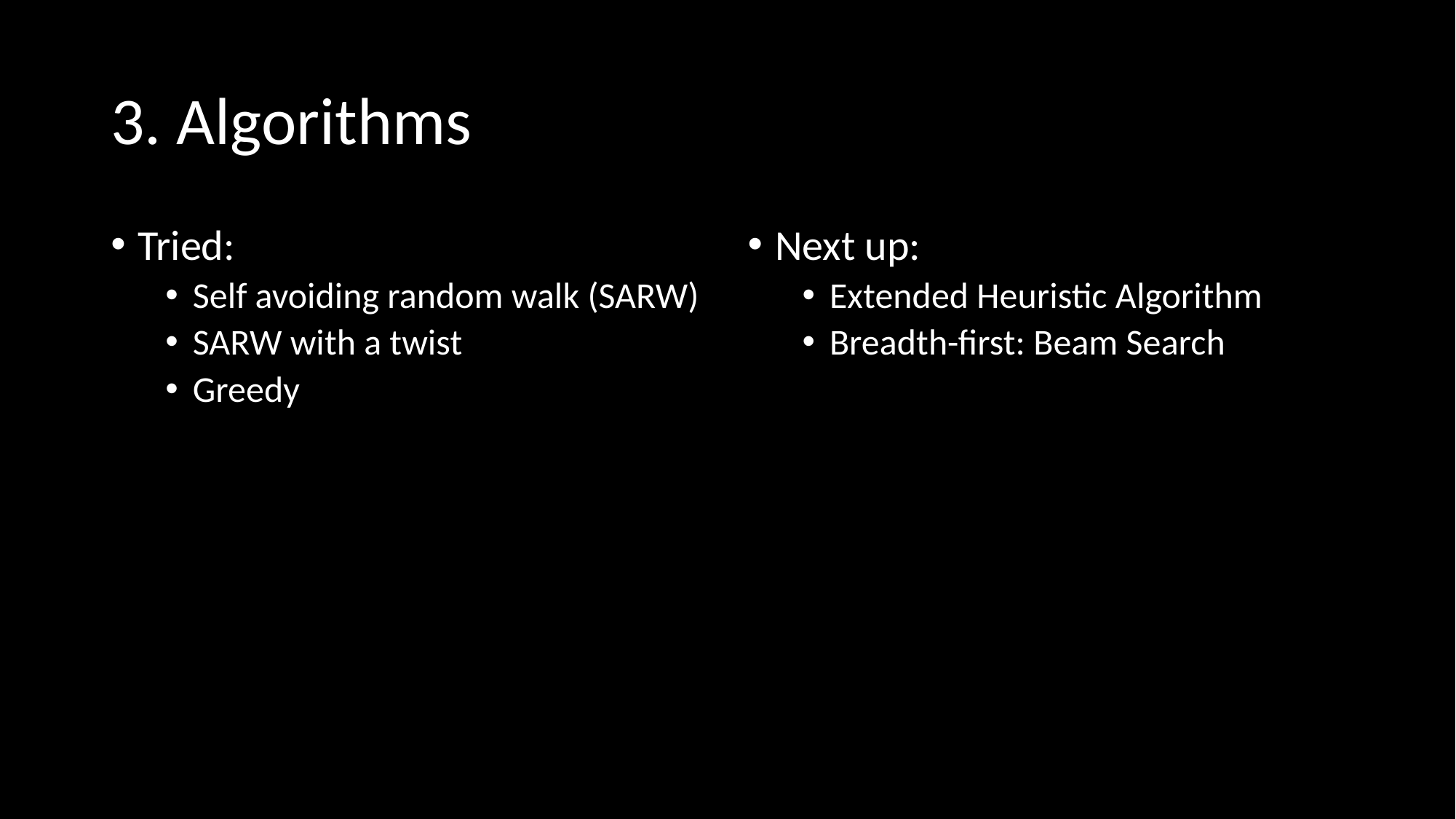

# 3. Algorithms
Tried:
Self avoiding random walk (SARW)
SARW with a twist
Greedy
Next up:
Extended Heuristic Algorithm
Breadth-first: Beam Search